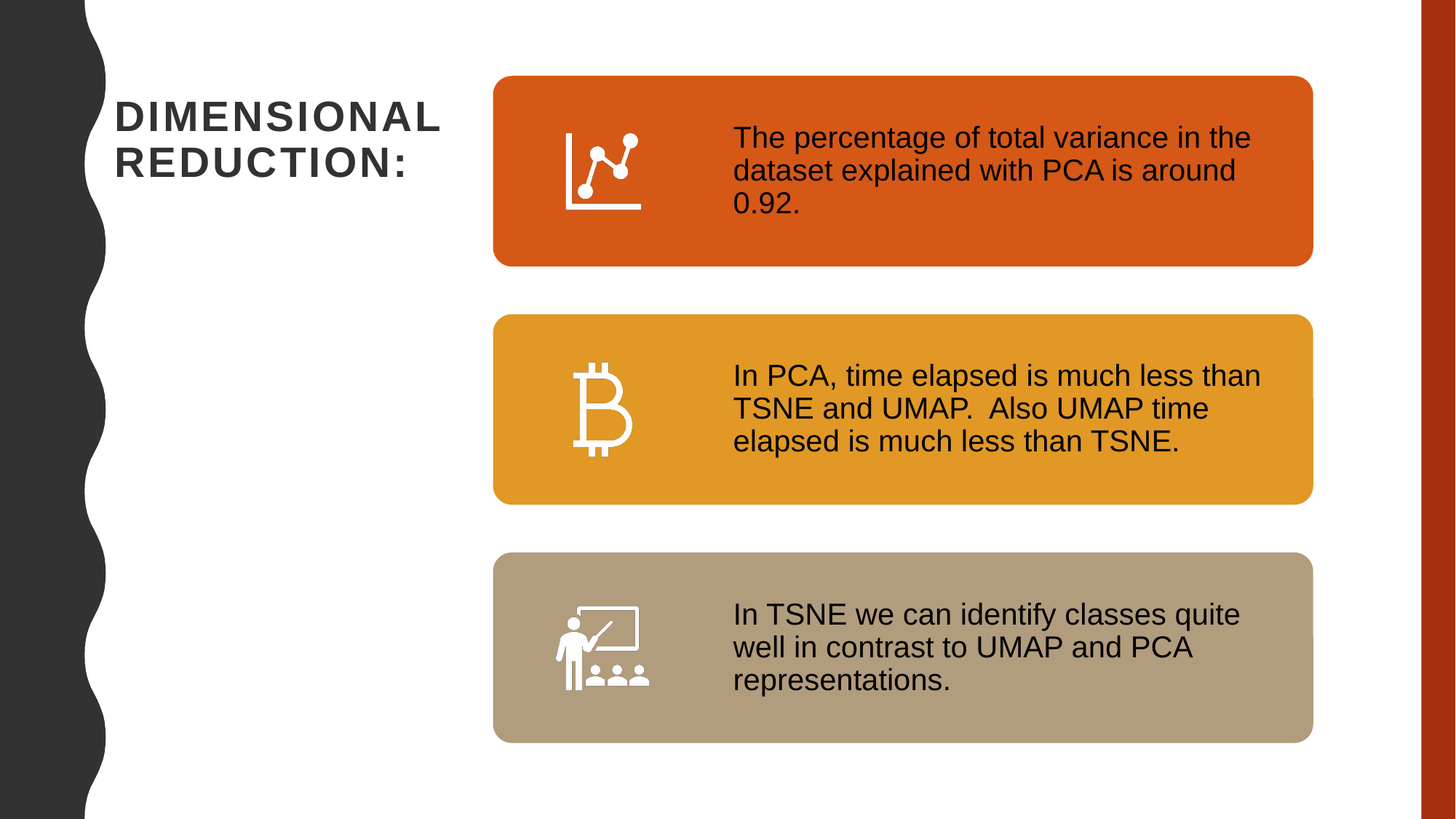

The percentage of total variance in the dataset explained with PCA is around 0.92.
In PCA, time elapsed is much less than TSNE and UMAP.  Also UMAP time elapsed is much less than TSNE.
In TSNE we can identify classes quite well in contrast to UMAP and PCA representations.
# Dimensional Reduction: